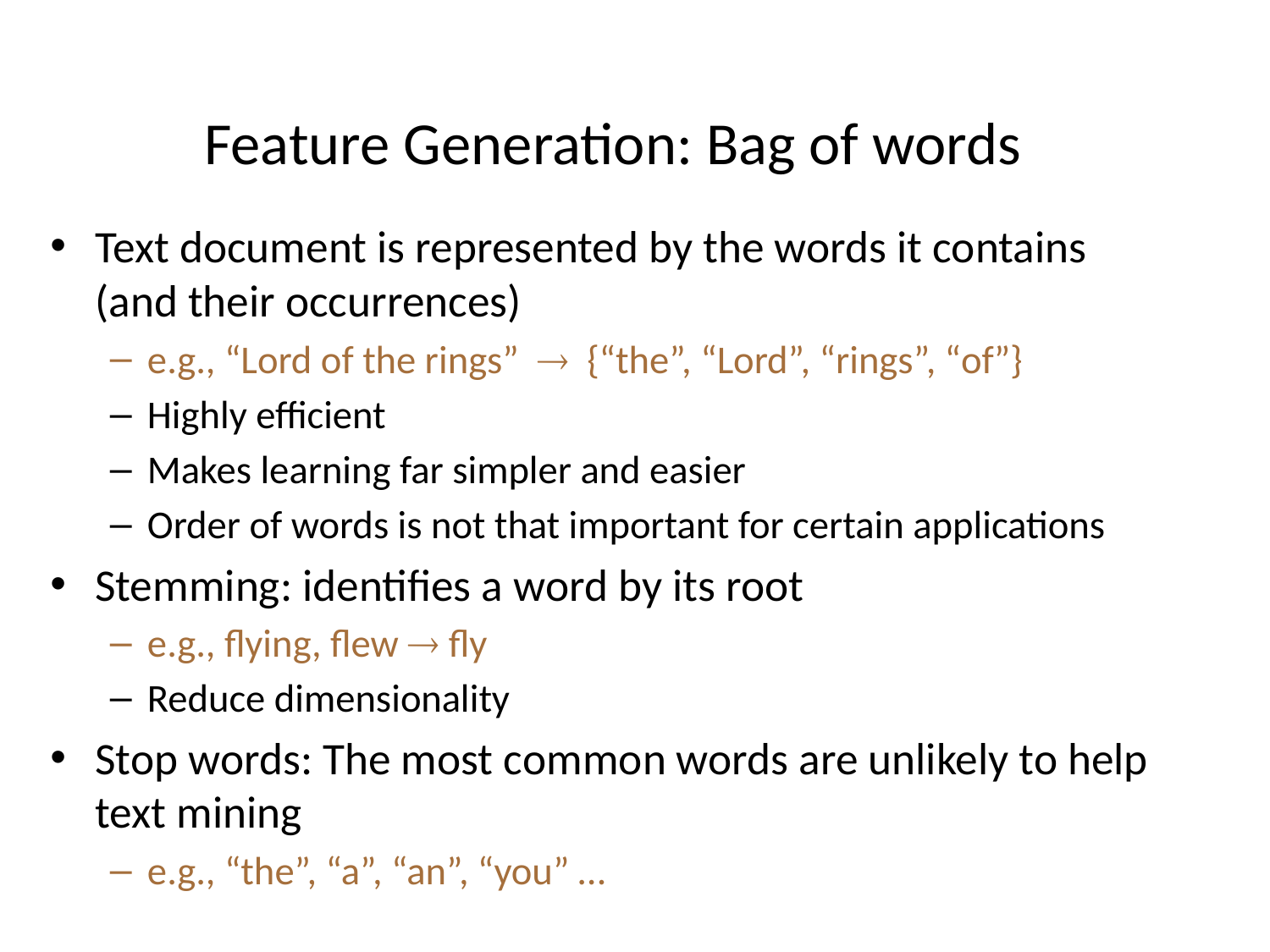

# Feature Generation: Bag of words
Text document is represented by the words it contains (and their occurrences)
e.g., “Lord of the rings”  →  {“the”, “Lord”, “rings”, “of”}
Highly efficient
Makes learning far simpler and easier
Order of words is not that important for certain applications
Stemming: identifies a word by its root
e.g., flying, flew → fly
Reduce dimensionality
Stop words: The most common words are unlikely to help text mining
e.g., “the”, “a”, “an”, “you” …